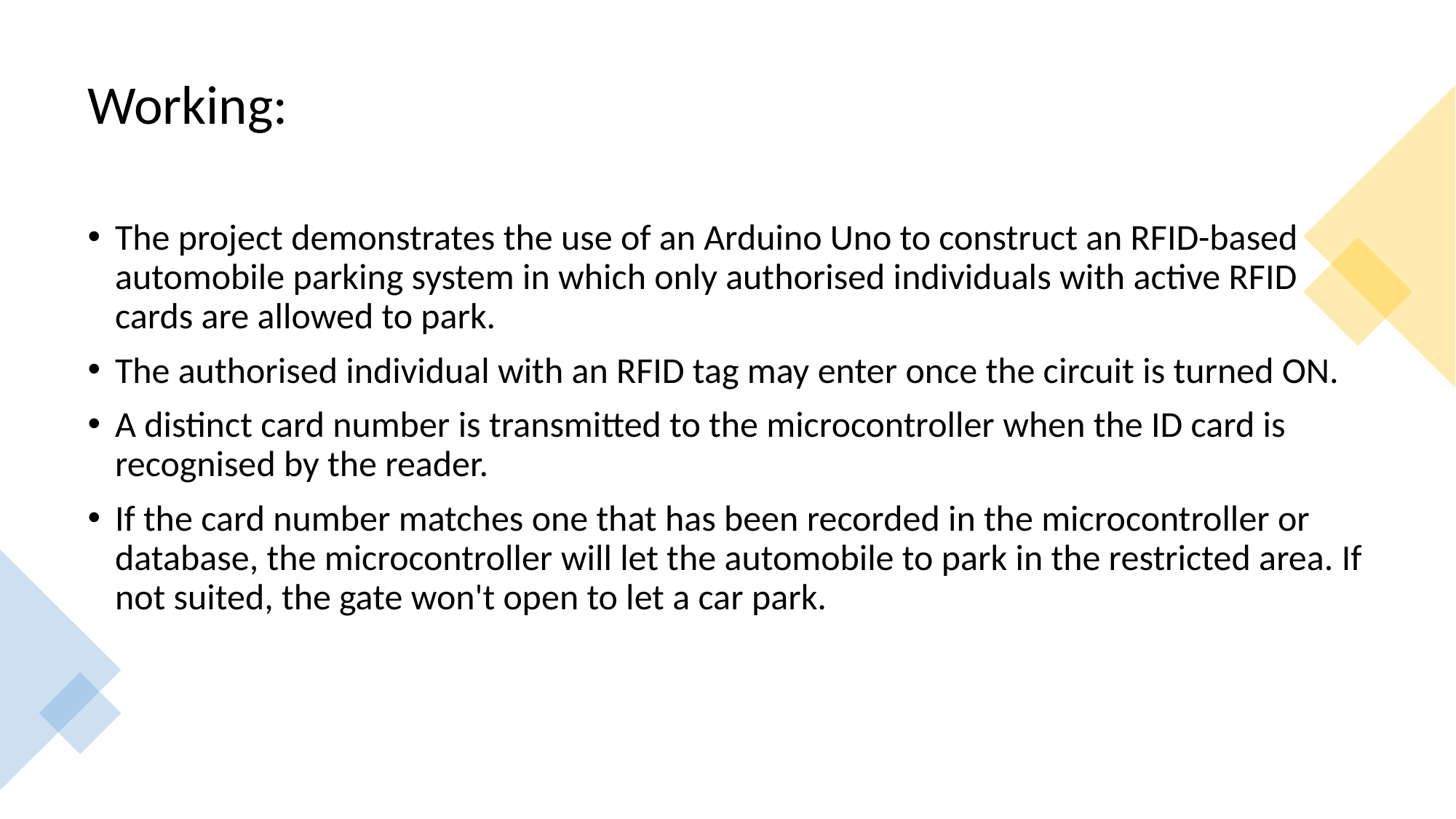

# Working:

The project demonstrates the use of an Arduino Uno to construct an RFID-based automobile parking system in which only authorised individuals with active RFID cards are allowed to park.
The authorised individual with an RFID tag may enter once the circuit is turned ON.
A distinct card number is transmitted to the microcontroller when the ID card is recognised by the reader.
If the card number matches one that has been recorded in the microcontroller or database, the microcontroller will let the automobile to park in the restricted area. If not suited, the gate won't open to let a car park.